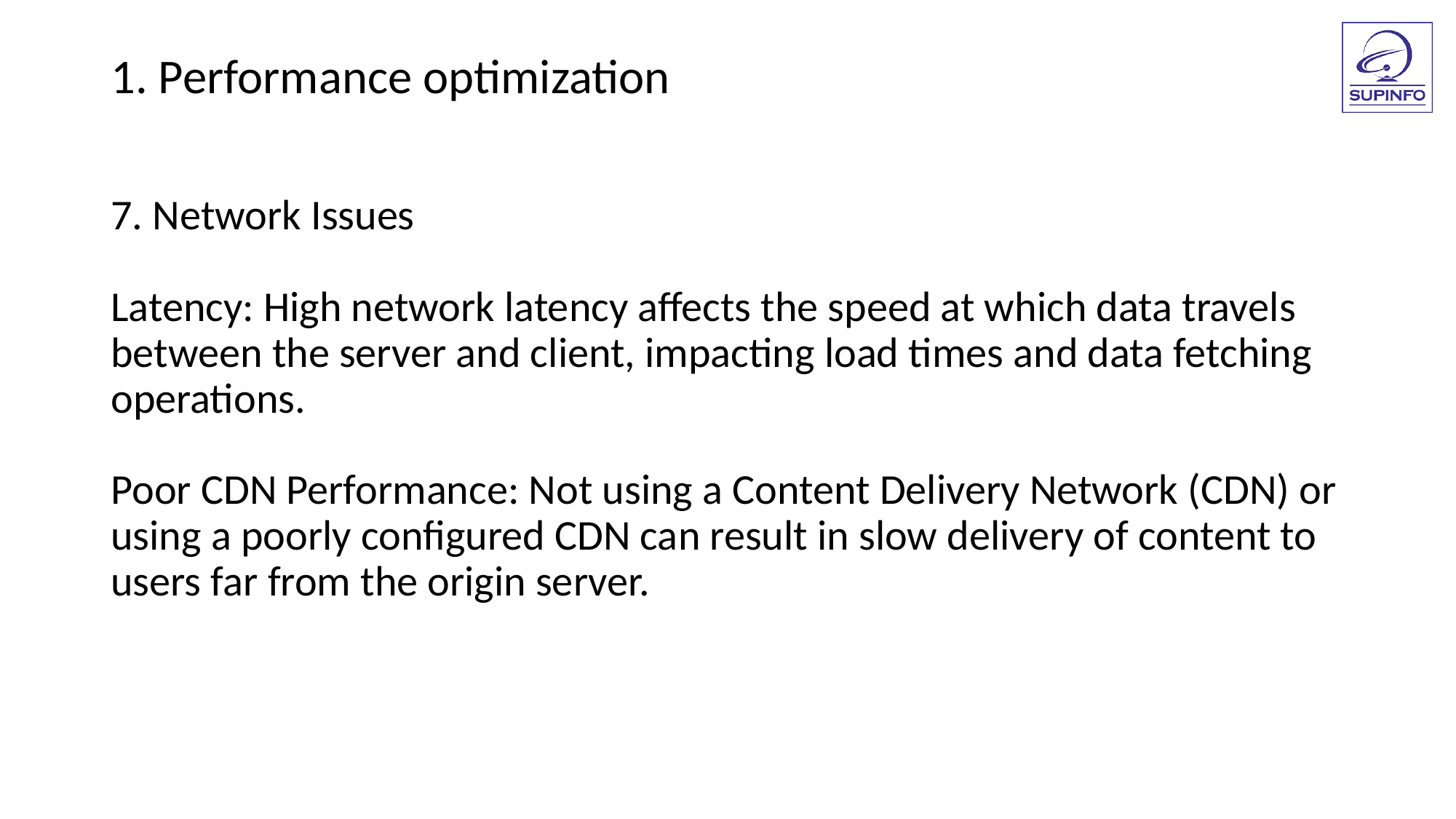

1. Performance optimization
7. Network Issues

Latency: High network latency affects the speed at which data travels between the server and client, impacting load times and data fetching operations.

Poor CDN Performance: Not using a Content Delivery Network (CDN) or using a poorly configured CDN can result in slow delivery of content to users far from the origin server.